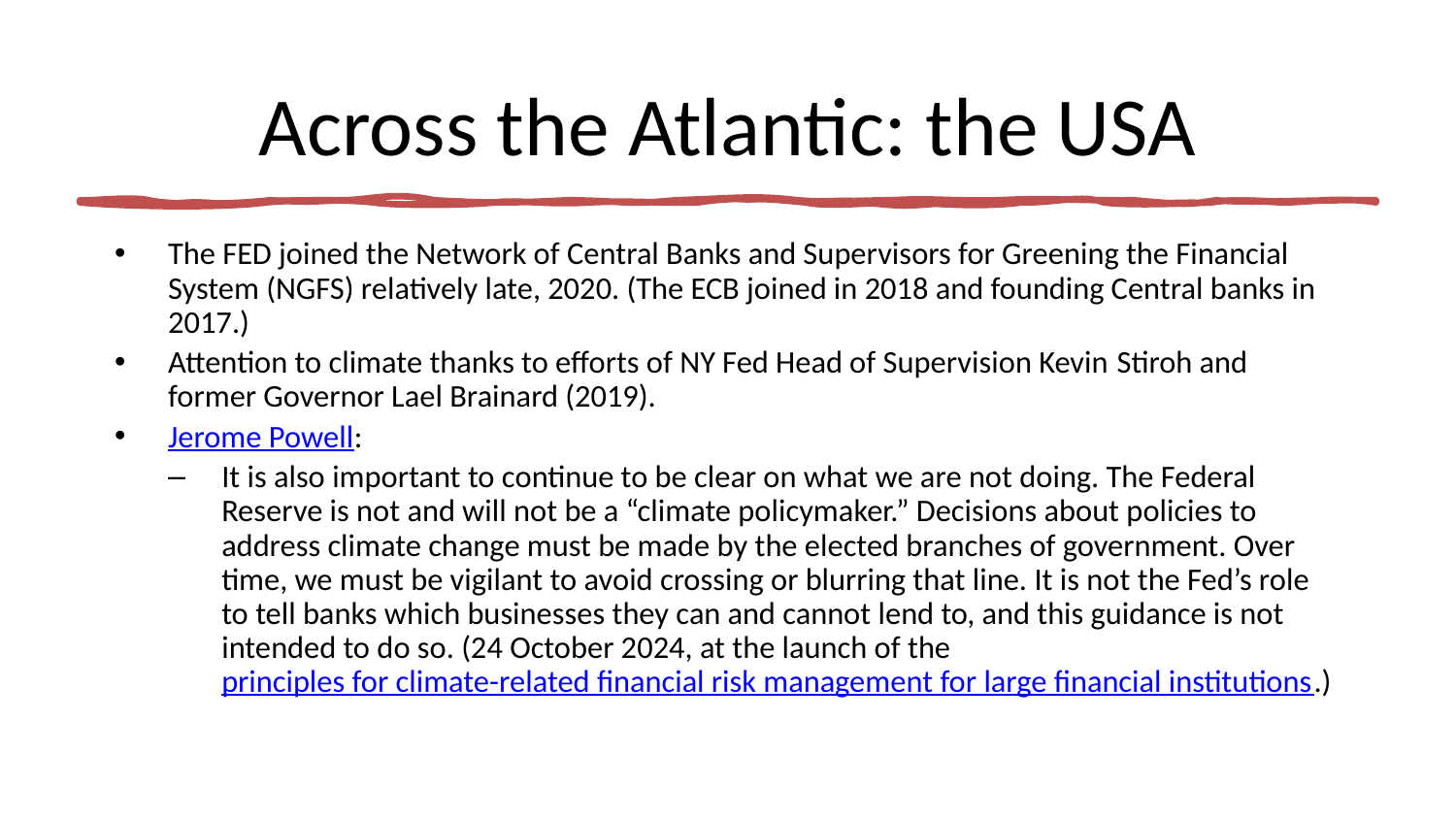

# Across the Atlantic: the USA

The FED joined the Network of Central Banks and Supervisors for Greening the Financial System (NGFS) relatively late, 2020. (The ECB joined in 2018 and founding Central banks in 2017.)
Attention to climate thanks to efforts of NY Fed Head of Supervision Kevin Stiroh and former Governor Lael Brainard (2019).
Jerome Powell:
It is also important to continue to be clear on what we are not doing. The Federal Reserve is not and will not be a “climate policymaker.” Decisions about policies to address climate change must be made by the elected branches of government. Over time, we must be vigilant to avoid crossing or blurring that line. It is not the Fed’s role to tell banks which businesses they can and cannot lend to, and this guidance is not intended to do so. (24 October 2024, at the launch of the principles for climate-related financial risk management for large financial institutions.)